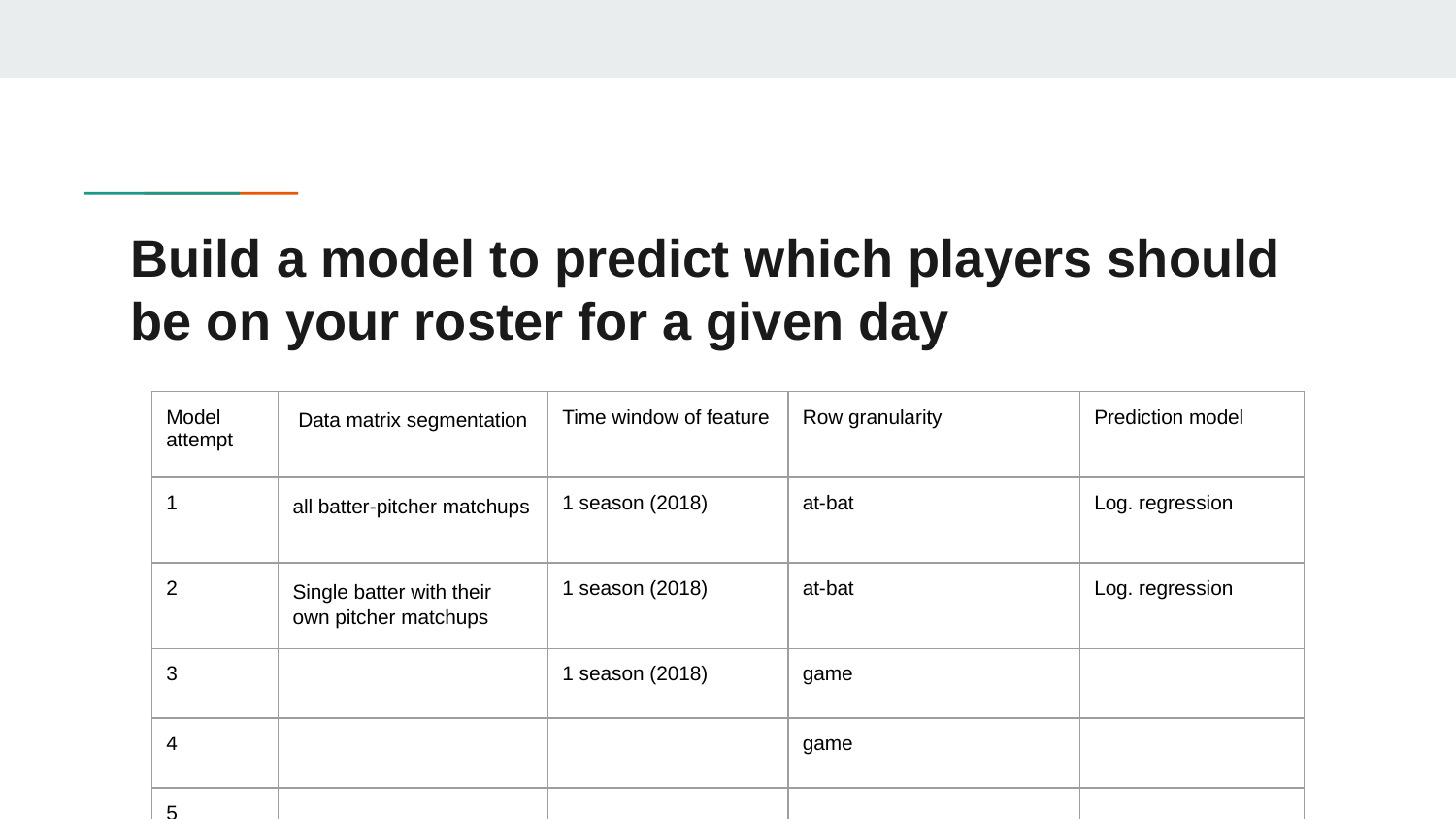

# Build a model to predict which players should be on your roster for a given day
| Model attempt | Data matrix segmentation | Time window of feature | Row granularity | Prediction model |
| --- | --- | --- | --- | --- |
| 1 | all batter-pitcher matchups | 1 season (2018) | at-bat | Log. regression |
| 2 | Single batter with their own pitcher matchups | 1 season (2018) | at-bat | Log. regression |
| 3 |  | 1 season (2018) | game |  |
| 4 |  |  | game |  |
| 5 |  |  |  |  |